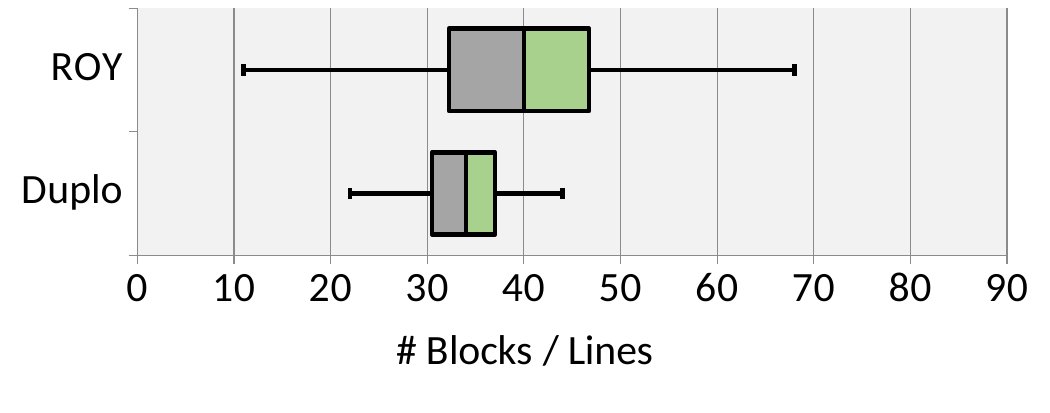

### Chart

| Category | Min | Q1-Min | Med-Q1 | Q3-Med |
|---|---|---|---|---|
| Duplo | 22.0 | 8.5 | 3.5 | 3.0 |
| ROY | 11.0 | 21.25 | 7.75 | 6.75 |